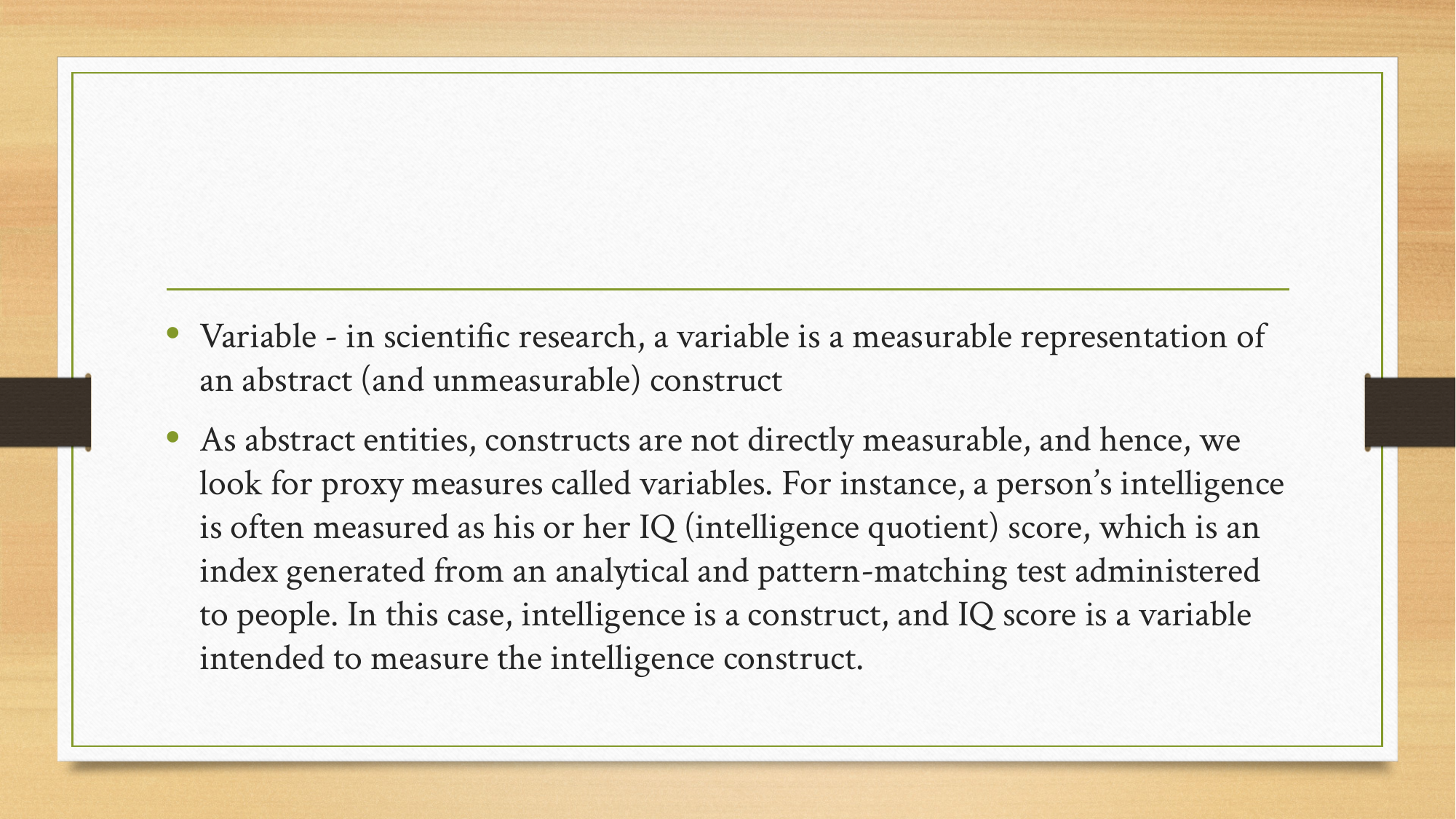

Variable - in scientific research, a variable is a measurable representation of an abstract (and unmeasurable) construct
As abstract entities, constructs are not directly measurable, and hence, we look for proxy measures called variables. For instance, a person’s intelligence is often measured as his or her IQ (intelligence quotient) score, which is an index generated from an analytical and pattern-matching test administered to people. In this case, intelligence is a construct, and IQ score is a variable intended to measure the intelligence construct.